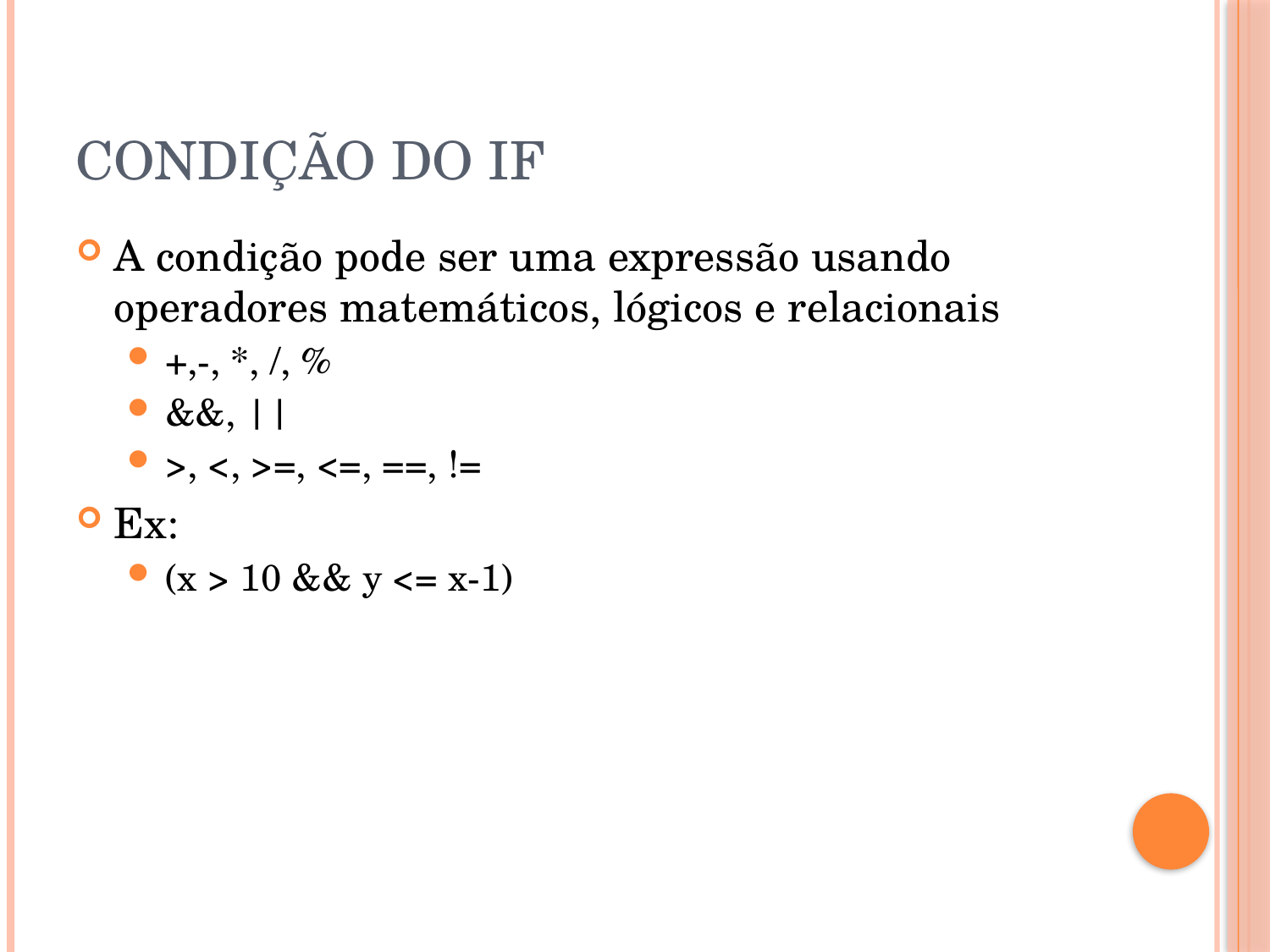

# Condição do if
A condição pode ser uma expressão usando operadores matemáticos, lógicos e relacionais
+,-, *, /, %
&&, ||
>, <, >=, <=, ==, !=
Ex:
(x > 10 && y <= x-1)